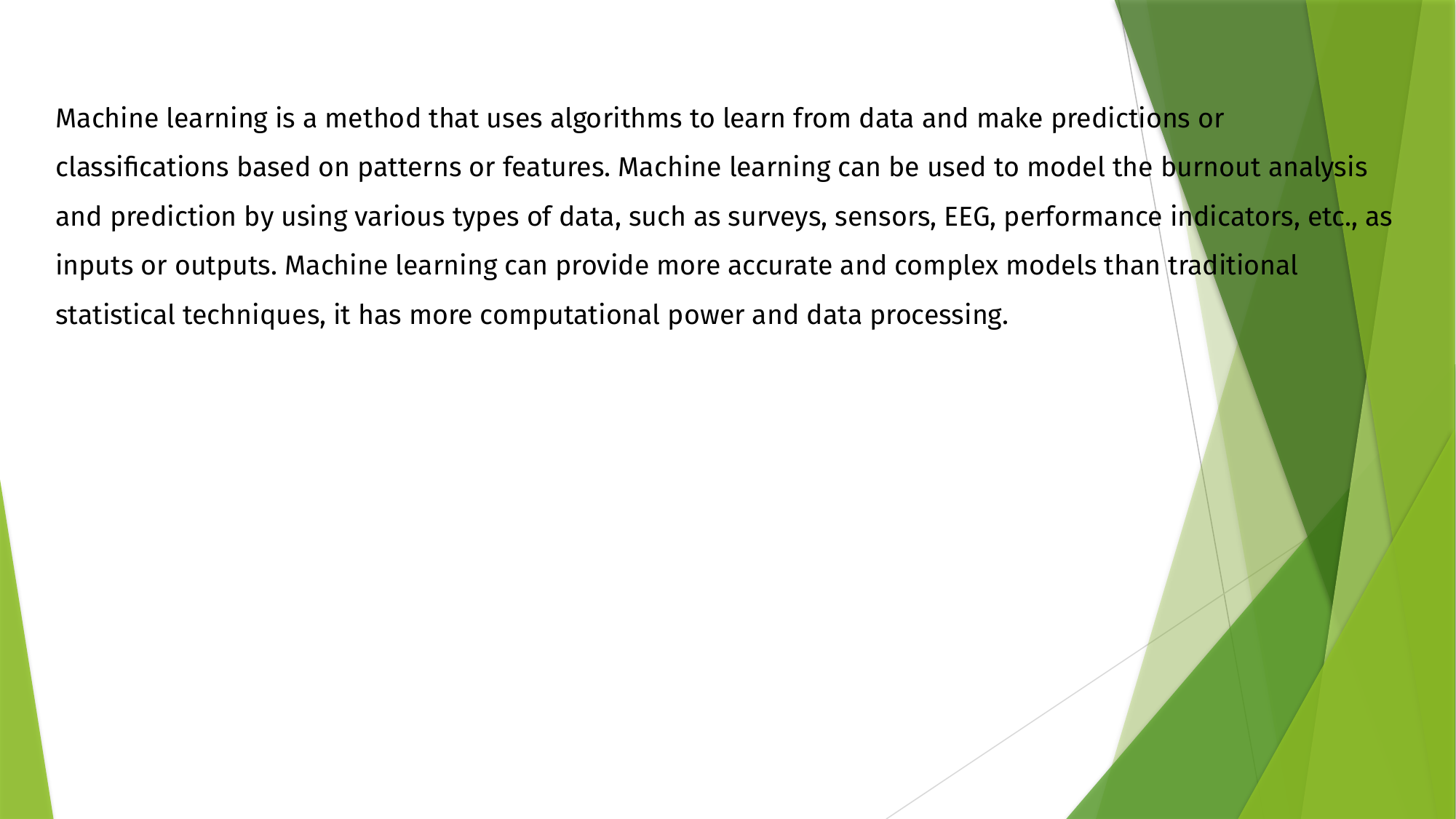

Machine learning is a method that uses algorithms to learn from data and make predictions or classifications based on patterns or features. Machine learning can be used to model the burnout analysis and prediction by using various types of data, such as surveys, sensors, EEG, performance indicators, etc., as inputs or outputs. Machine learning can provide more accurate and complex models than traditional statistical techniques, it has more computational power and data processing.